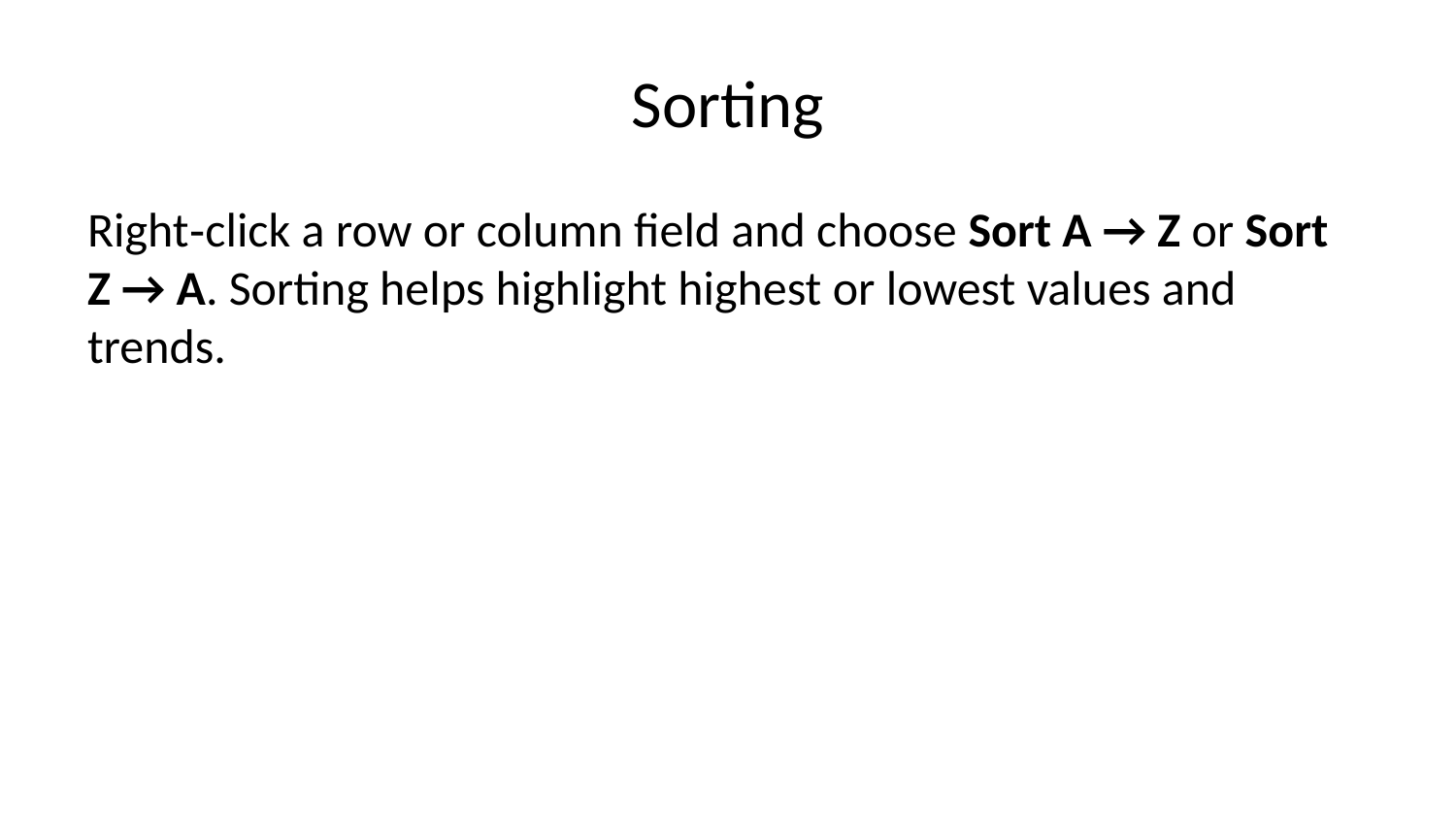

# Sorting
Right‑click a row or column field and choose Sort A → Z or Sort Z → A. Sorting helps highlight highest or lowest values and trends.